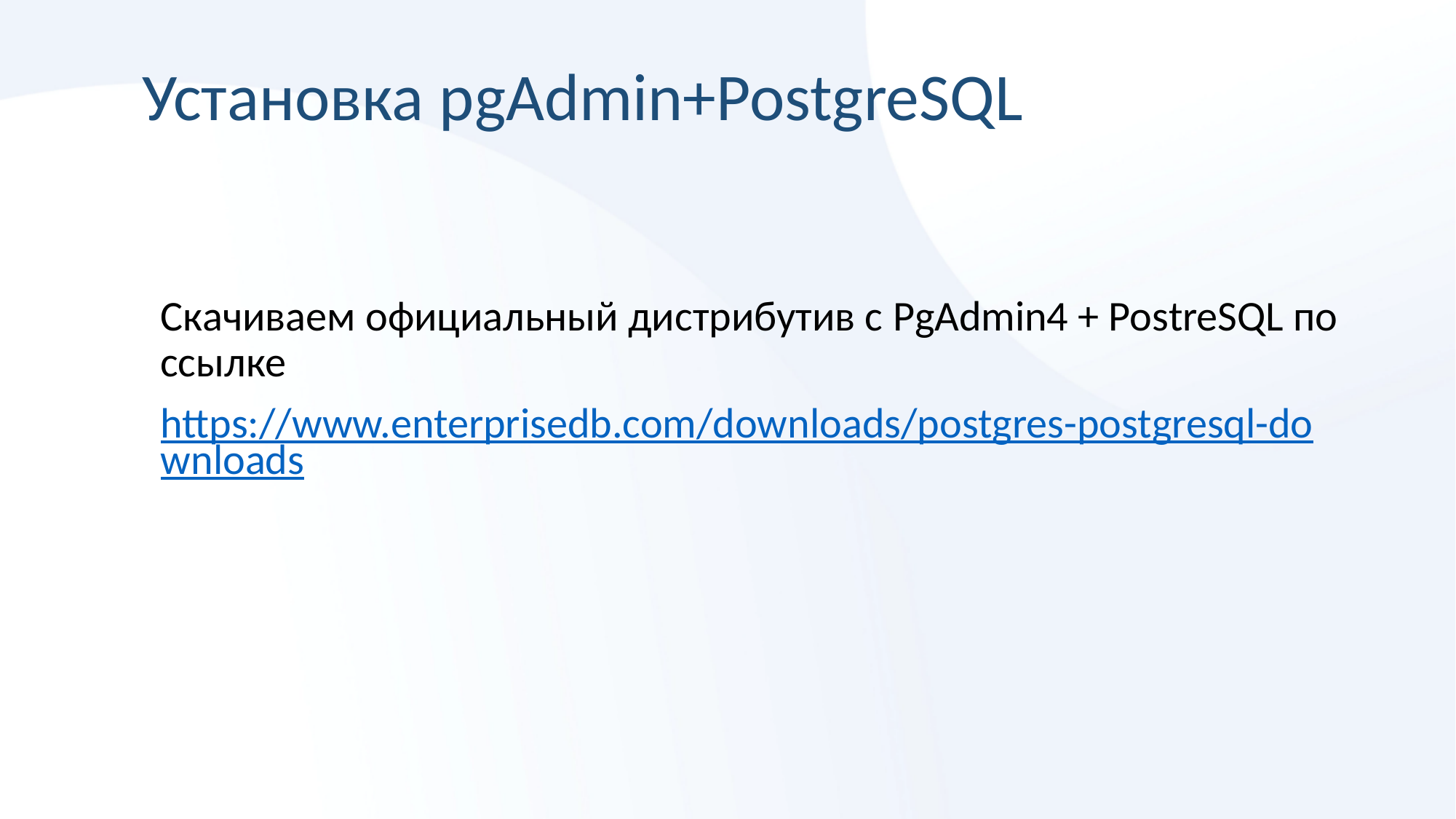

# Установка pgAdmin+PostgreSQL
Скачиваем официальный дистрибутив с PgAdmin4 + PostreSQL по ссылке
https://www.enterprisedb.com/downloads/postgres-postgresql-downloads